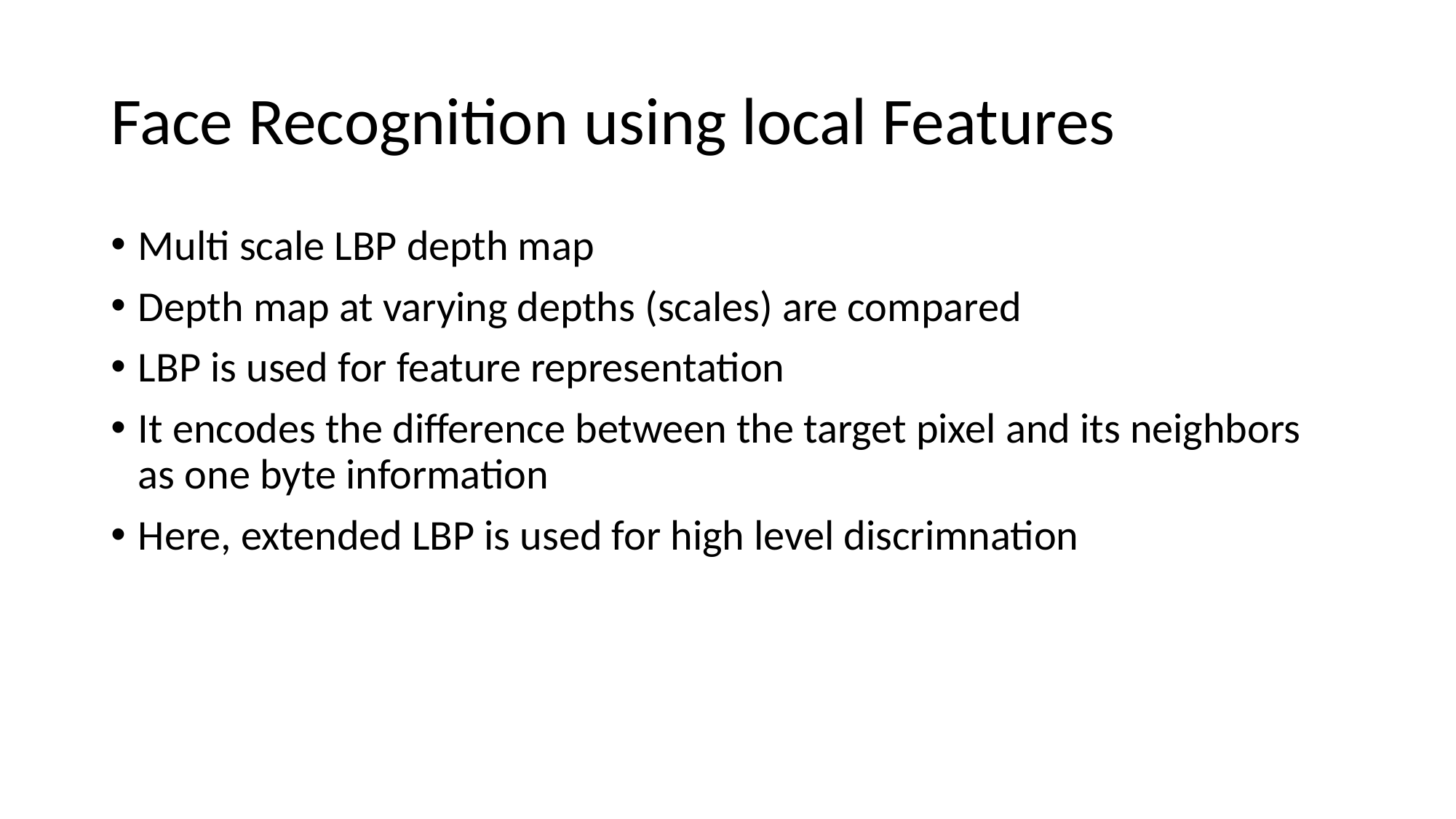

# Face Recognition using local Features
Multi scale LBP depth map
Depth map at varying depths (scales) are compared
LBP is used for feature representation
It encodes the difference between the target pixel and its neighbors as one byte information
Here, extended LBP is used for high level discrimnation